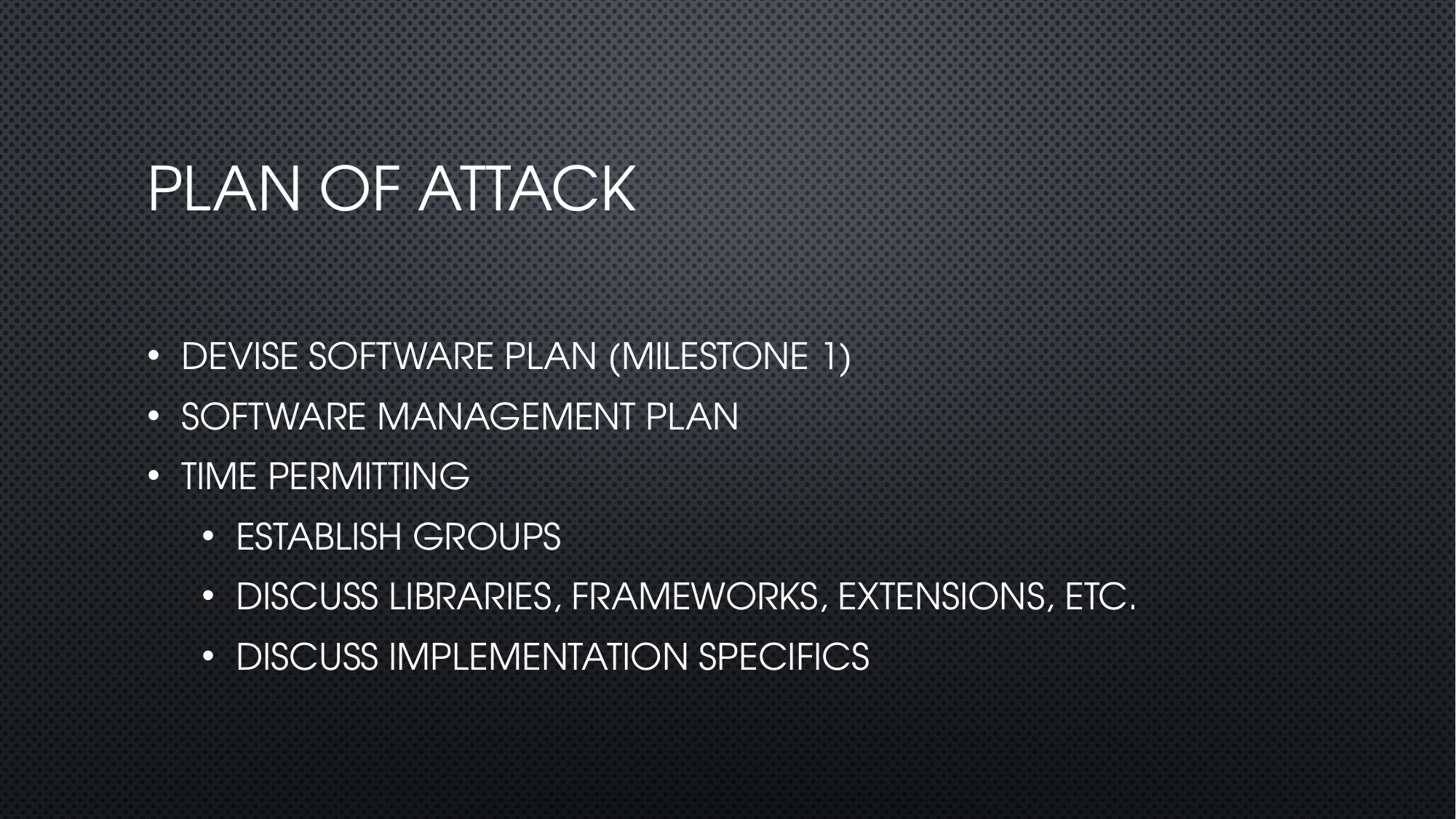

# Plan of Attack
Devise Software Plan (milestone 1)
Software Management Plan
Time Permitting
Establish groups
Discuss Libraries, Frameworks, Extensions, etc.
Discuss implementation specifics